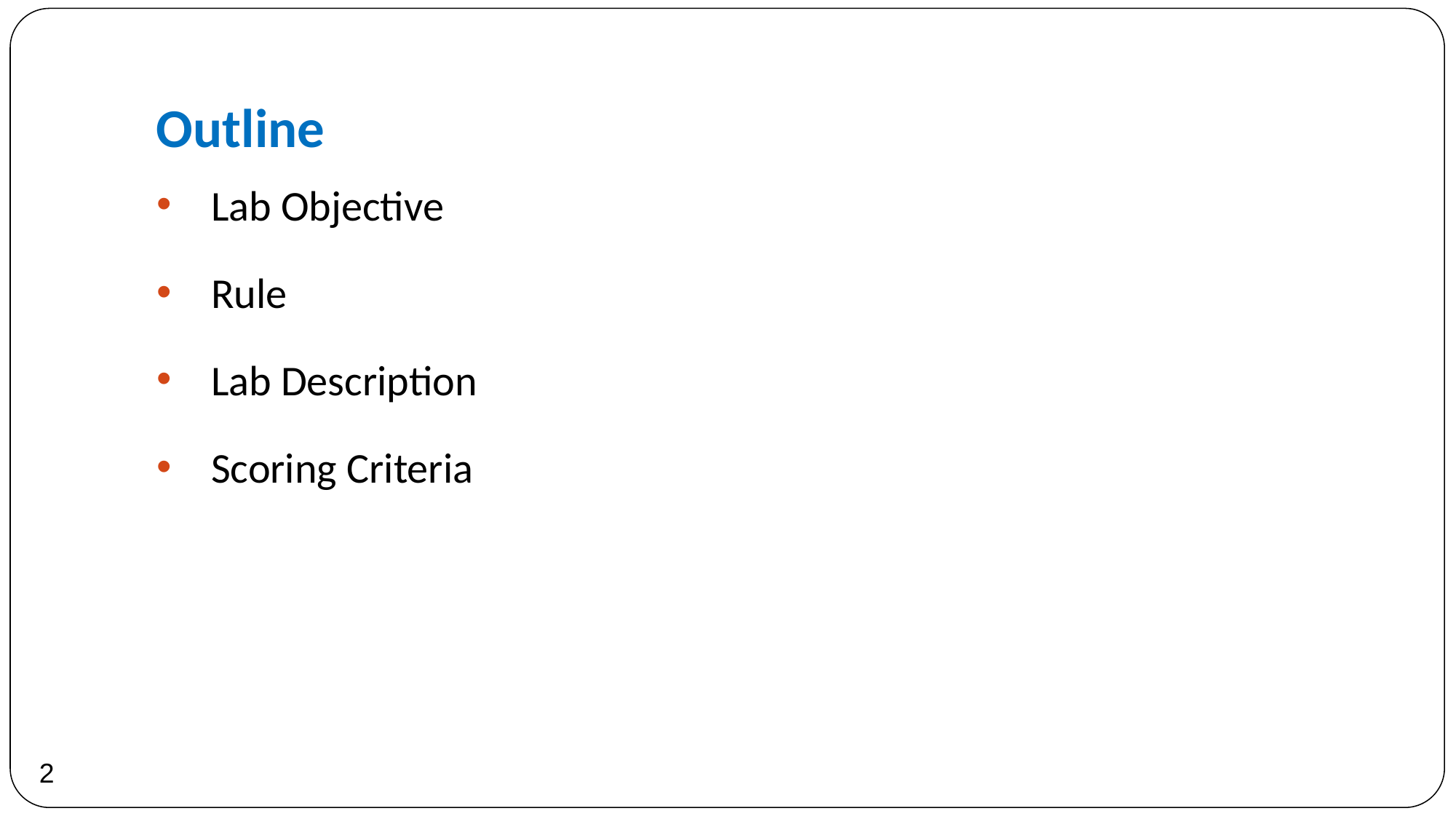

Outline
Lab Objective

Rule

Lab Description

Scoring Criteria